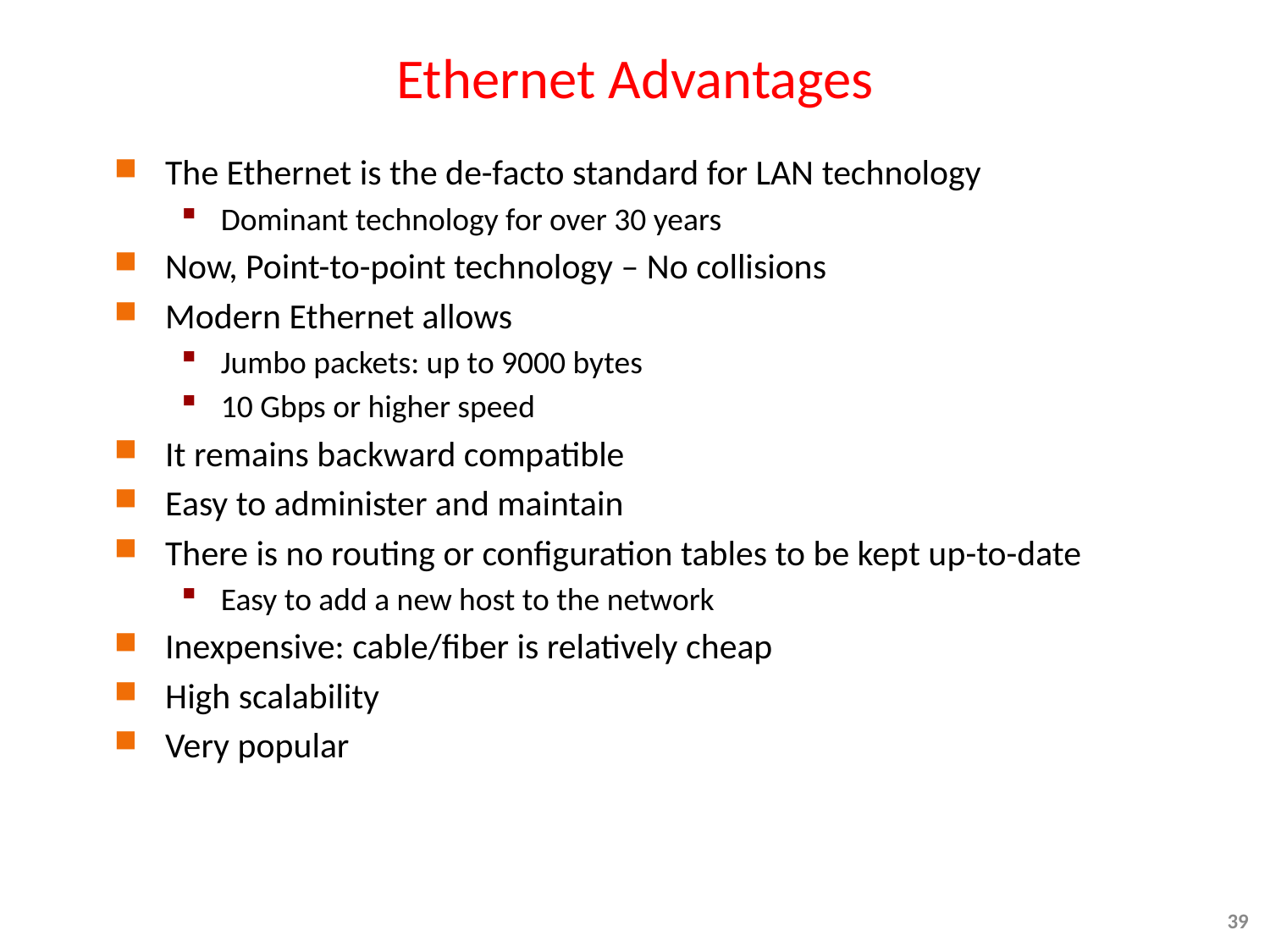

# Ethernet Advantages
The Ethernet is the de-facto standard for LAN technology
Dominant technology for over 30 years
Now, Point-to-point technology – No collisions
Modern Ethernet allows
Jumbo packets: up to 9000 bytes
10 Gbps or higher speed
It remains backward compatible
Easy to administer and maintain
There is no routing or configuration tables to be kept up-to-date
Easy to add a new host to the network
Inexpensive: cable/fiber is relatively cheap
High scalability
Very popular